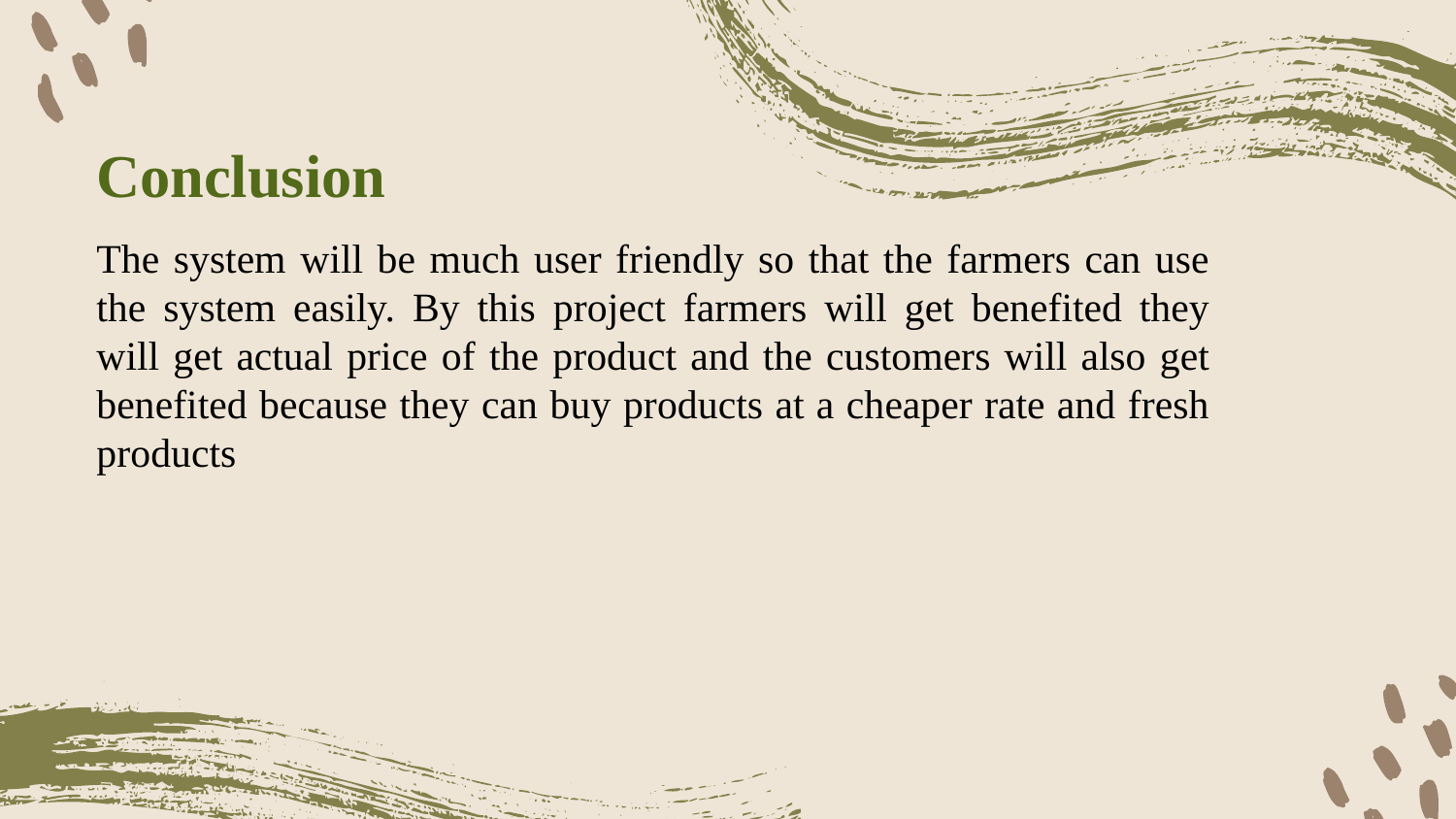

# Conclusion
The system will be much user friendly so that the farmers can use the system easily. By this project farmers will get benefited they will get actual price of the product and the customers will also get benefited because they can buy products at a cheaper rate and fresh products